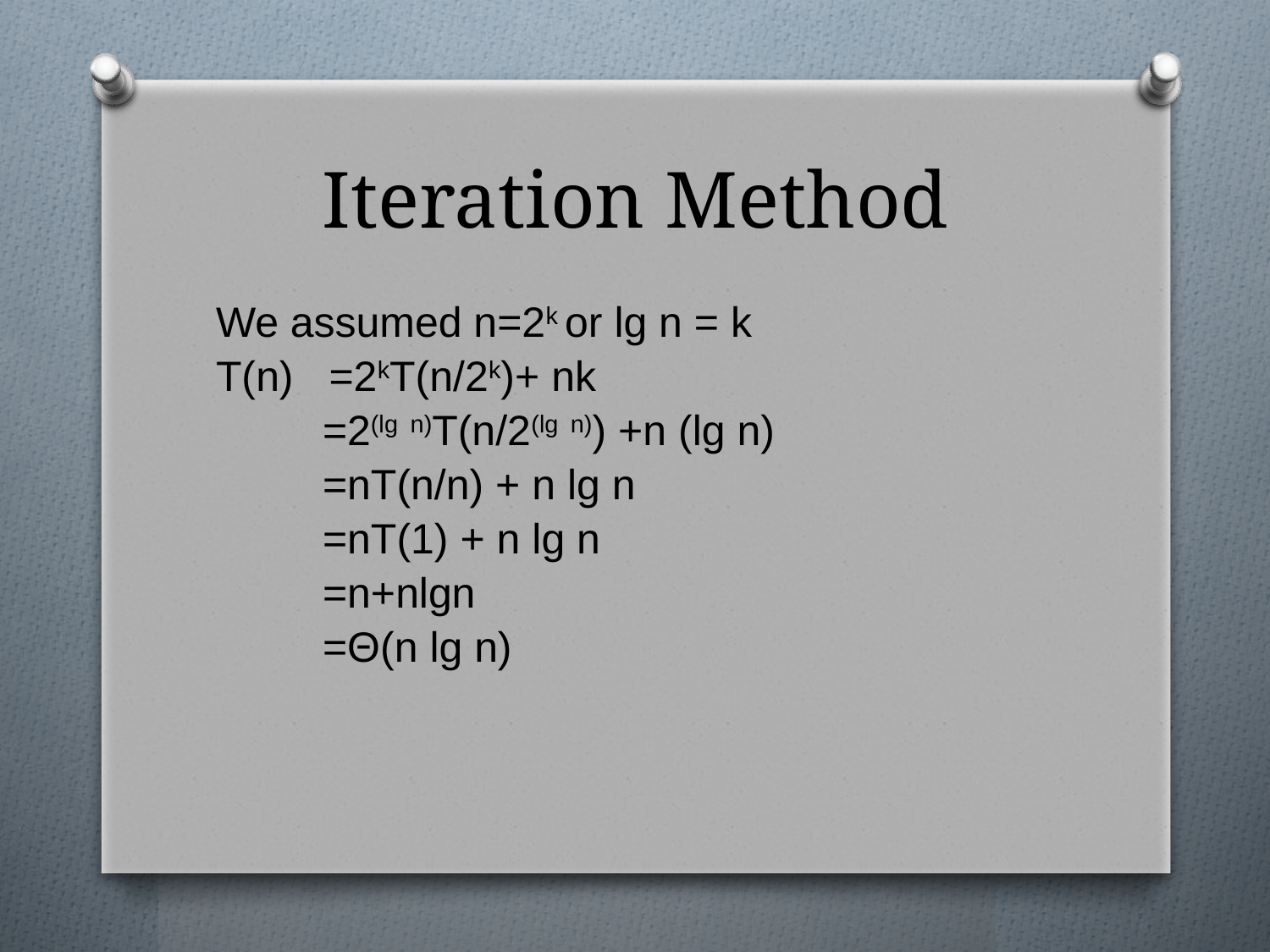

# Iteration Method
We assumed n=2k or lg n = k
T(n)   =2kT(n/2k)+ nk
         =2(lg n)T(n/2(lg n)) +n (lg n)
         =nT(n/n) + n lg n
         =nT(1) + n lg n
         =n+nlgn
         =Θ(n lg n)